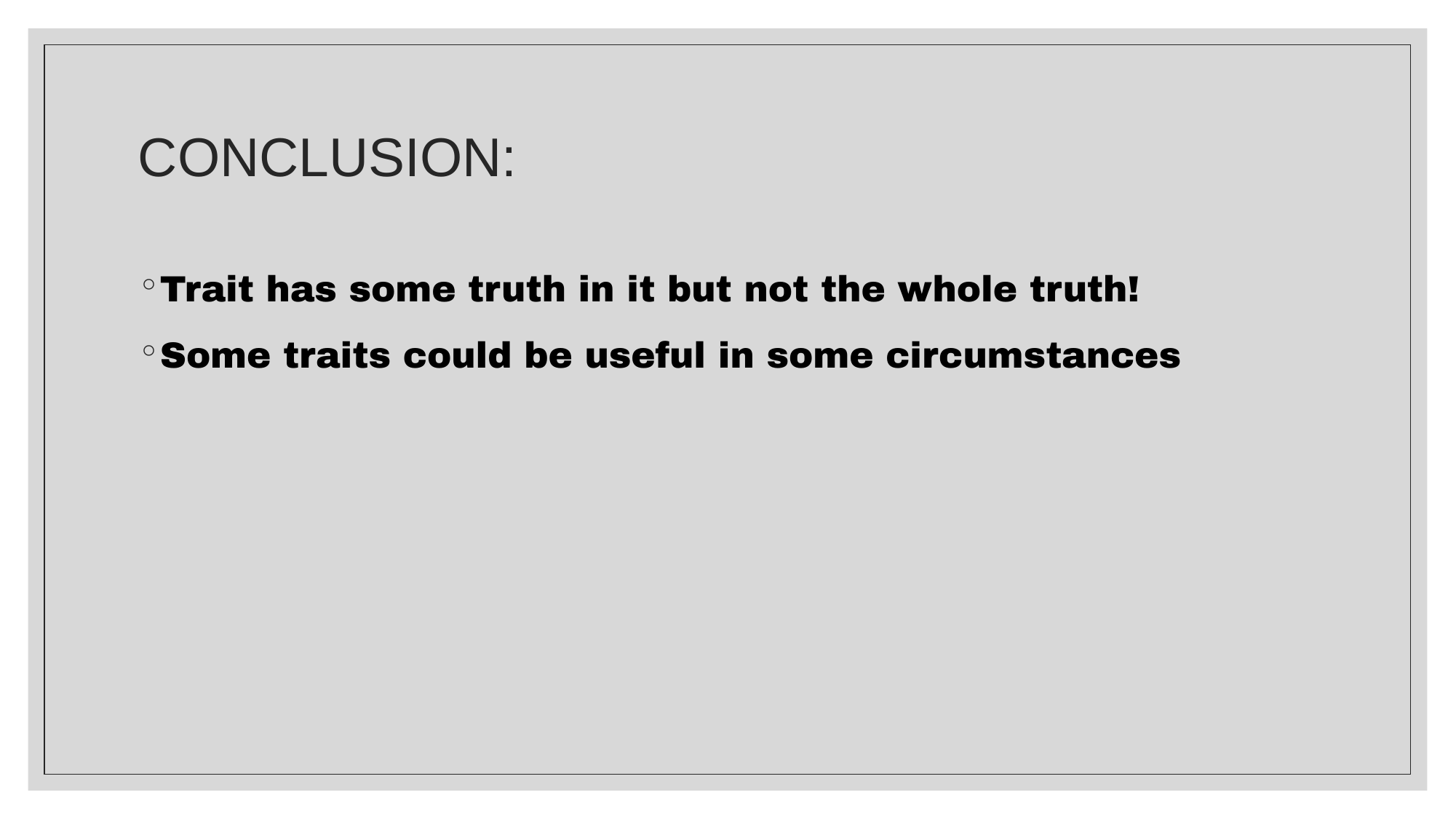

# CONCLUSION:
Trait has some truth in it but not the whole truth!
Some traits could be useful in some circumstances